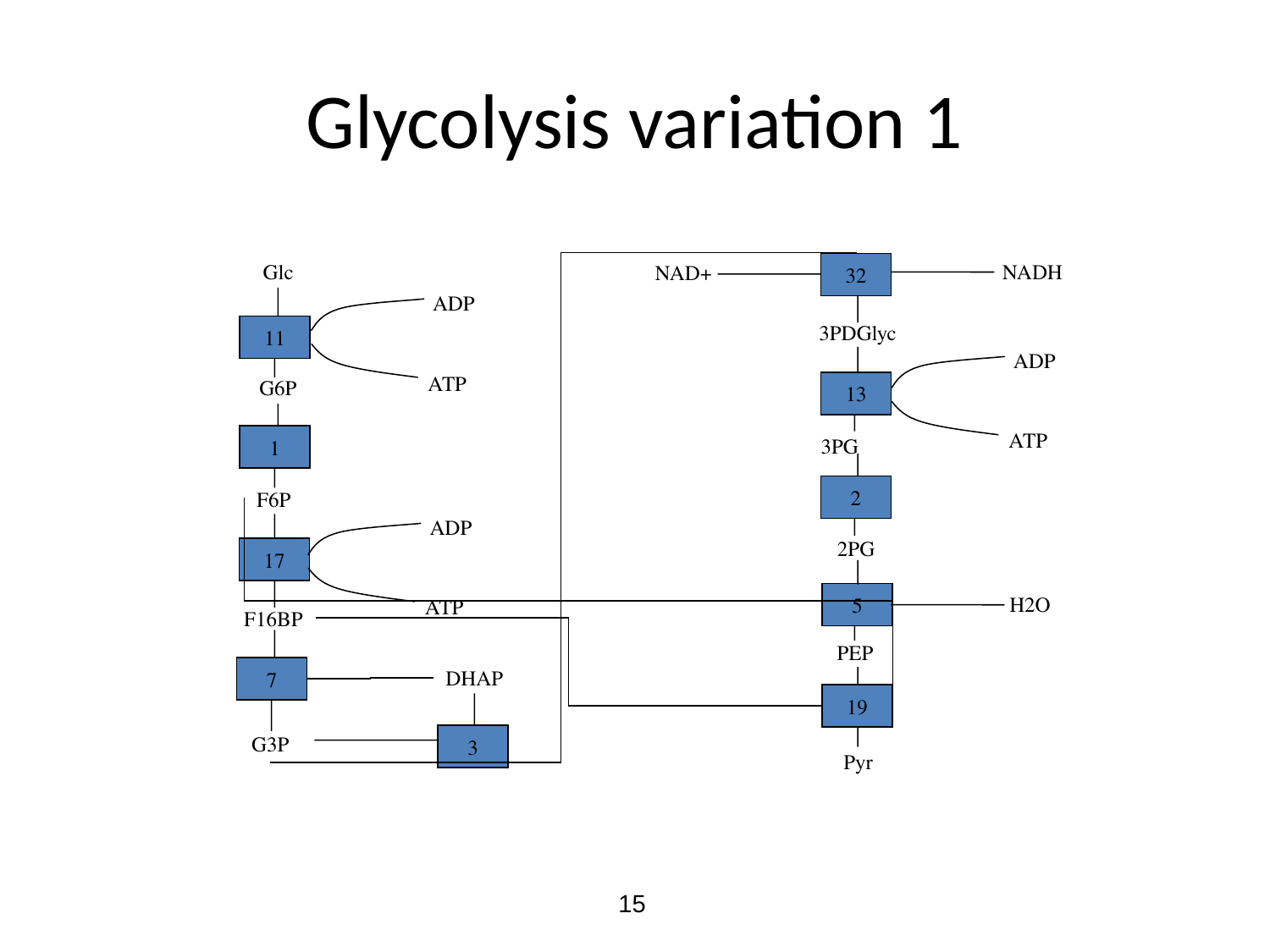

Glycolysis variation 1
Glc
NADH
NAD+
32

ADP

ATP

3PDGlyc
11
ADP

ATP

G6P
13

1
3PG

2
F6P
ADP

ATP

2PG
17

5
H2O
F16BP

PEP
7
DHAP

19

G3P
3

Pyr
15